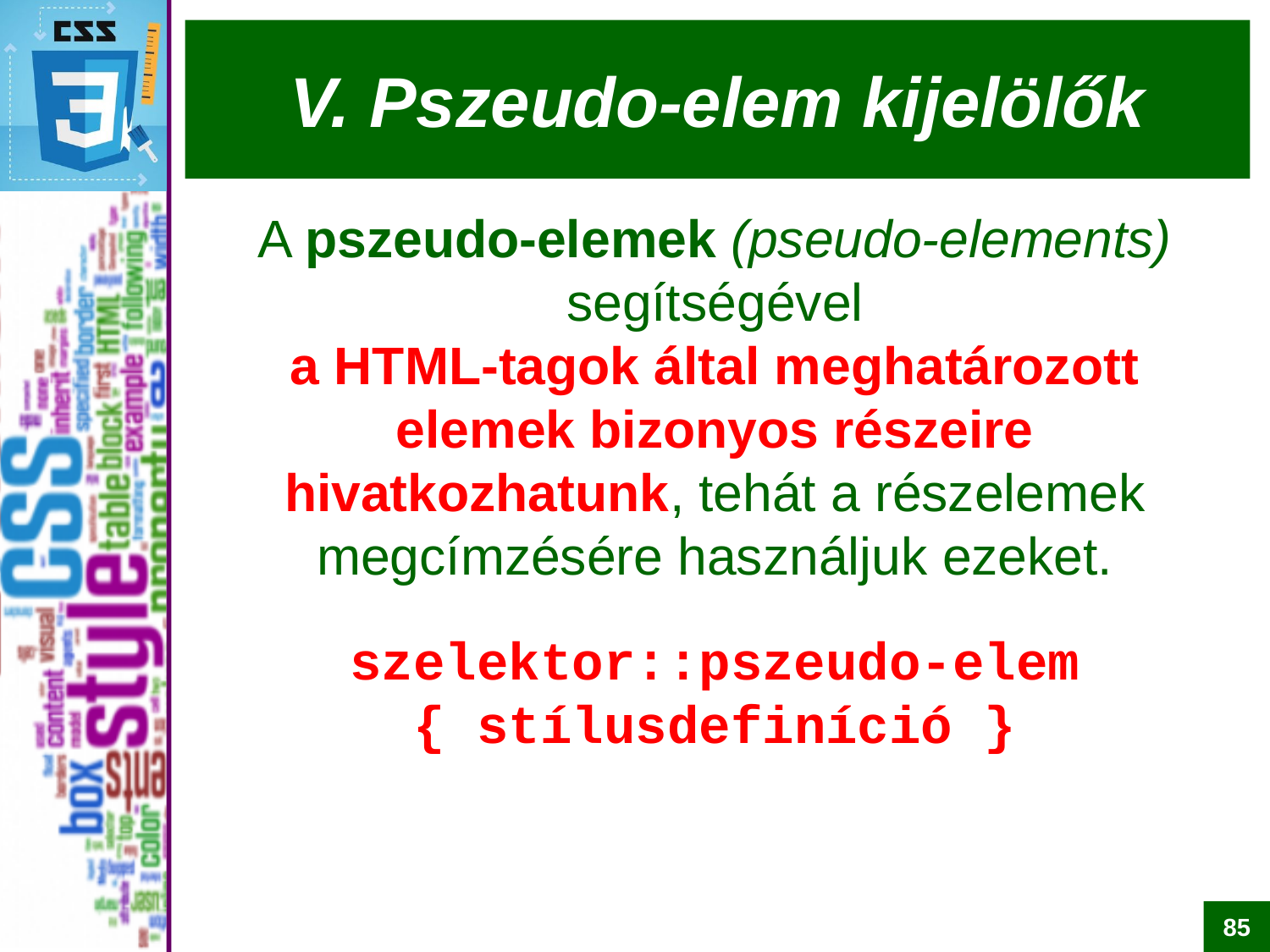

# V. Pszeudo-elem kijelölők
A pszeudo-elemek (pseudo-elements) segítségével
a HTML-tagok által meghatározott elemek bizonyos részeire hivatkozhatunk, tehát a részelemek megcímzésére használjuk ezeket.
szelektor::pszeudo-elem
{ stílusdefiníció }
85